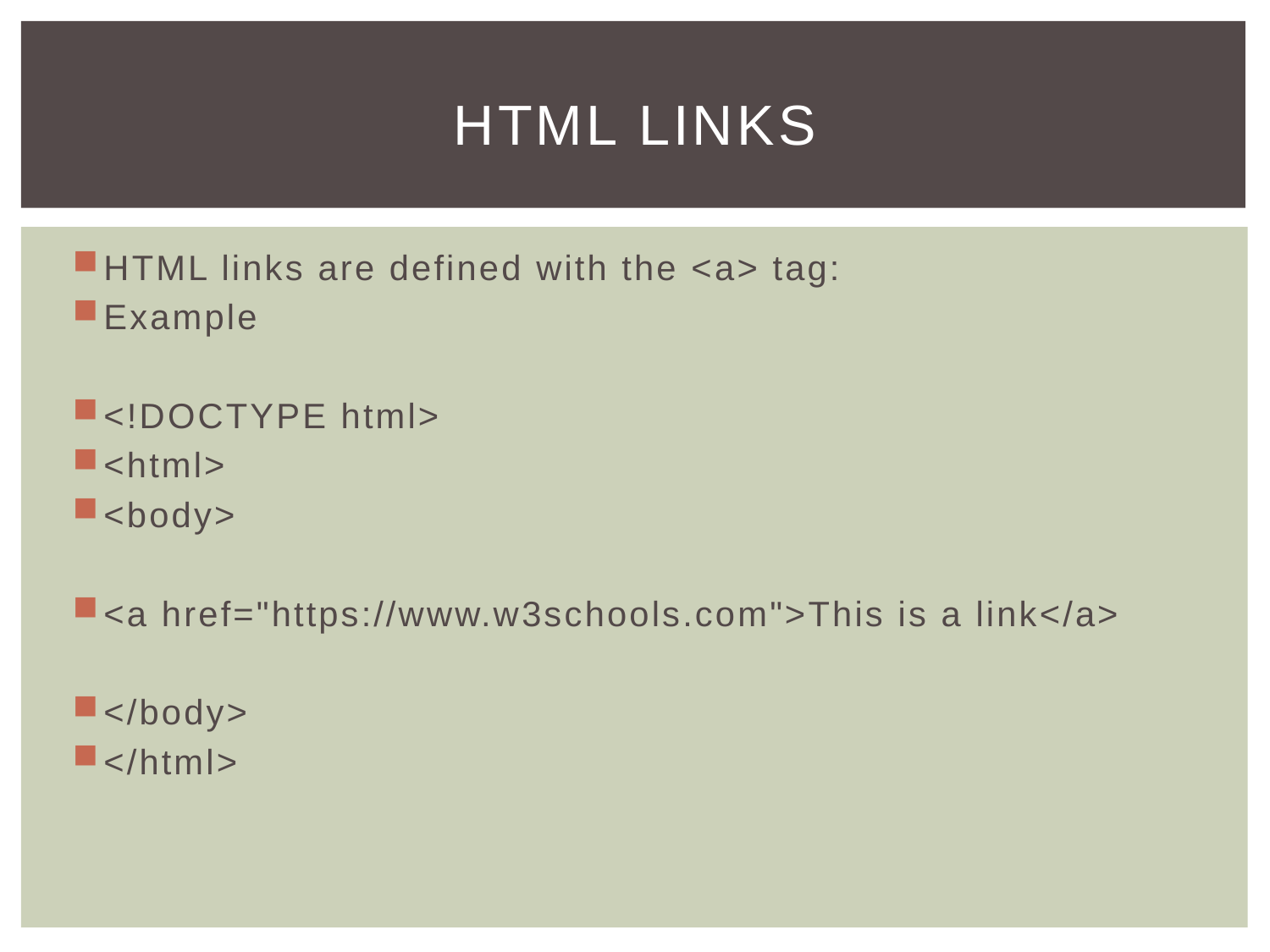

# HTML Links
HTML links are defined with the <a> tag:
Example

<!DOCTYPE html>
<html>
<body>

<a href="https://www.w3schools.com">This is a link</a>

</body>
</html>